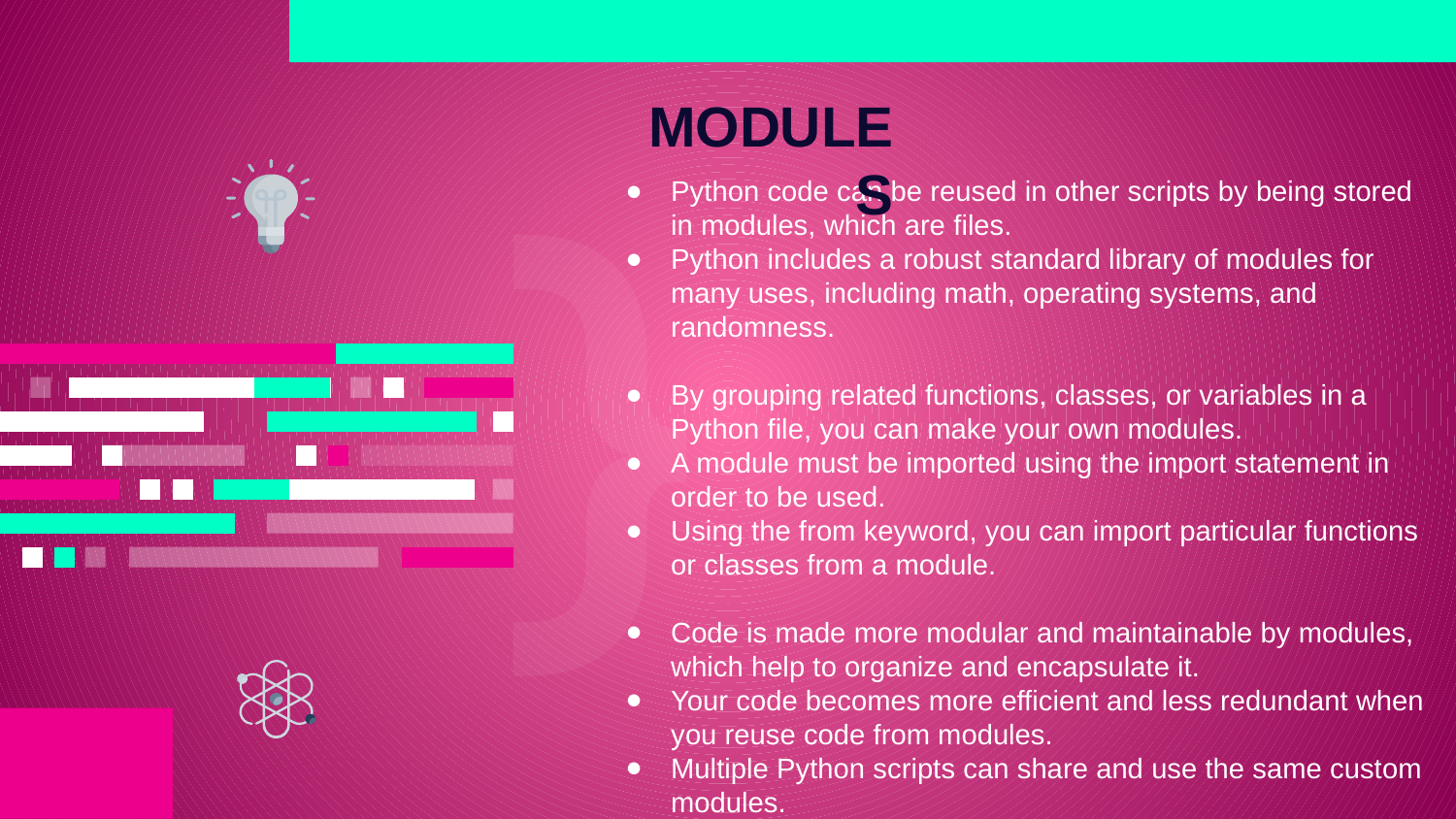

# MODULES

Python code can be reused in other scripts by being stored in modules, which are files.
Python includes a robust standard library of modules for many uses, including math, operating systems, and randomness.

By grouping related functions, classes, or variables in a Python file, you can make your own modules.
A module must be imported using the import statement in order to be used.
Using the from keyword, you can import particular functions or classes from a module.

Code is made more modular and maintainable by modules, which help to organize and encapsulate it.
Your code becomes more efficient and less redundant when you reuse code from modules.
Multiple Python scripts can share and use the same custom modules.